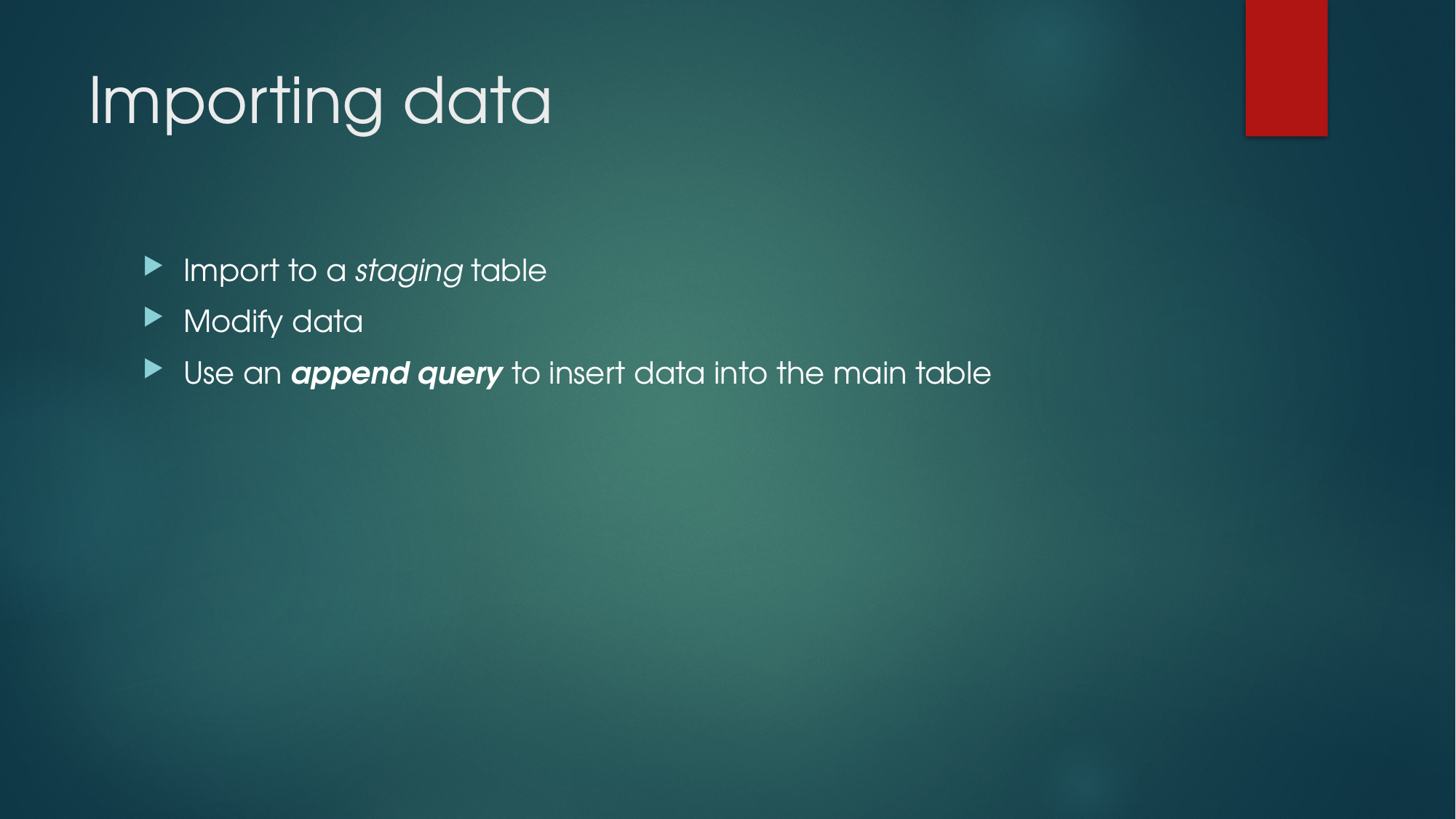

# Importing data
Import to a staging table
Modify data
Use an append query to insert data into the main table